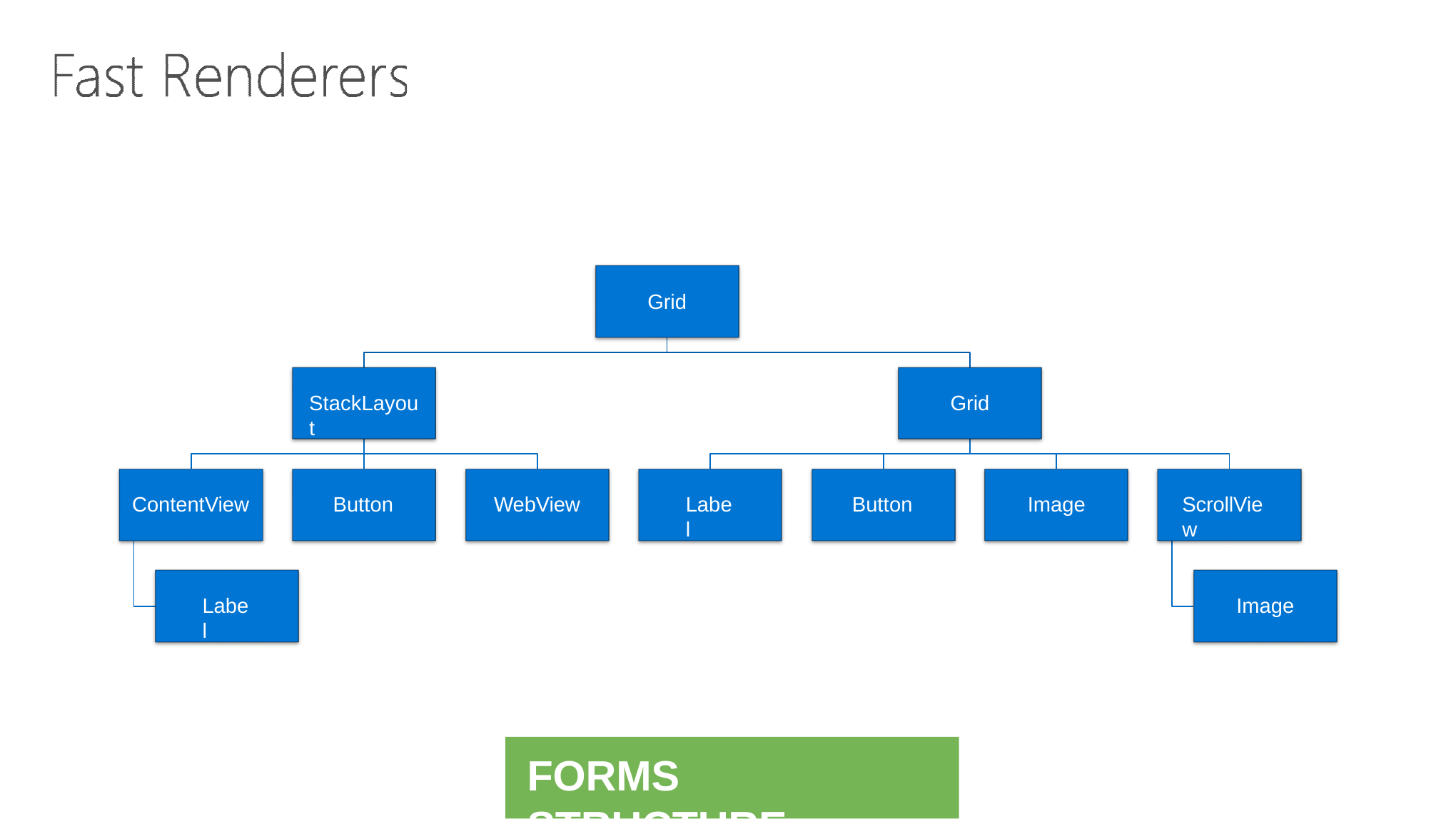

Grid

StackLayout
Grid

ContentView
Button
WebView
Label
Button
Image
ScrollView

Label
Image

FORMS STRUCTURE